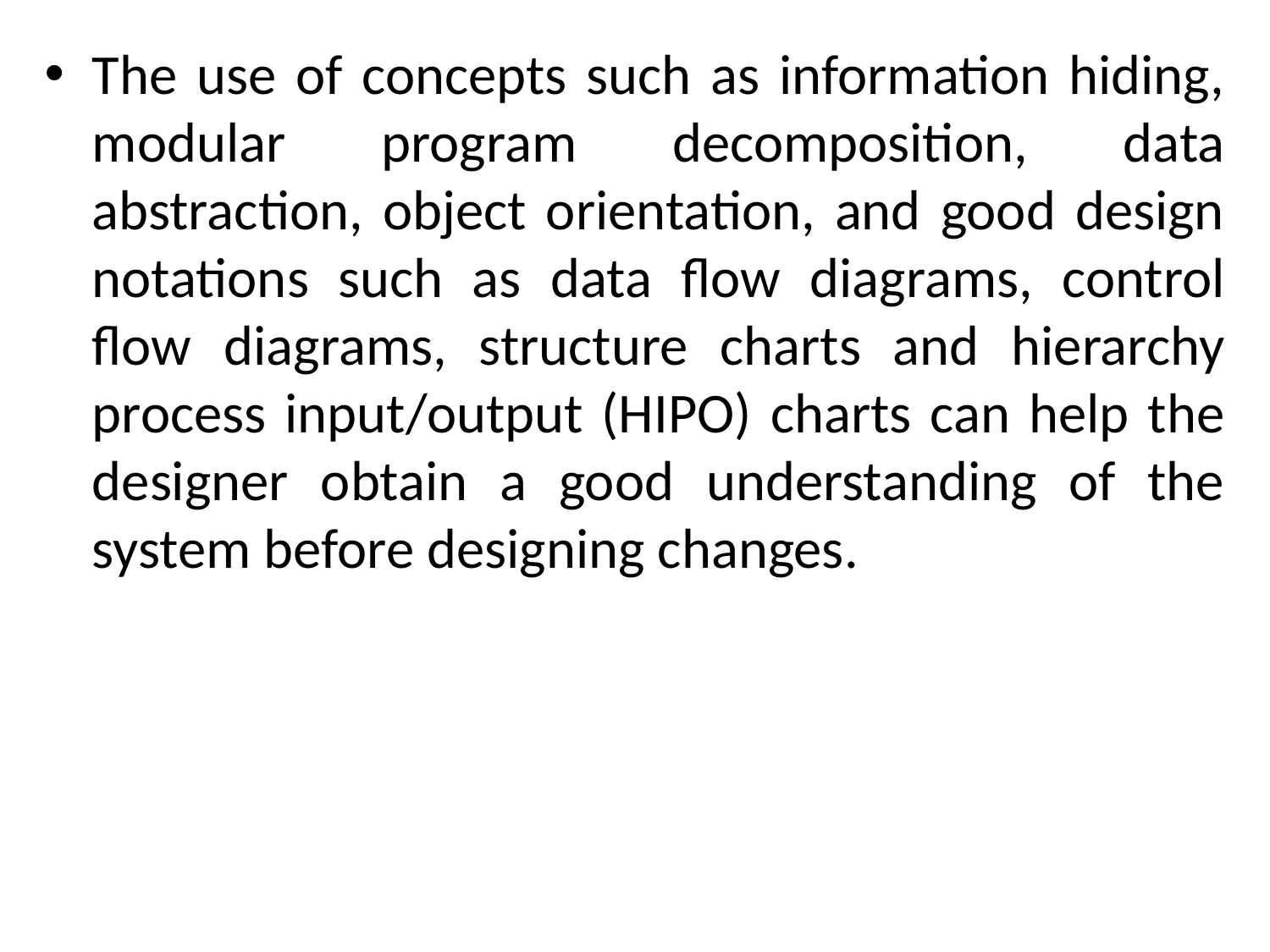

The use of concepts such as information hiding, modular program decomposition, data abstraction, object orientation, and good design notations such as data flow diagrams, control flow diagrams, structure charts and hierarchy process input/output (HIPO) charts can help the designer obtain a good understanding of the system before designing changes.